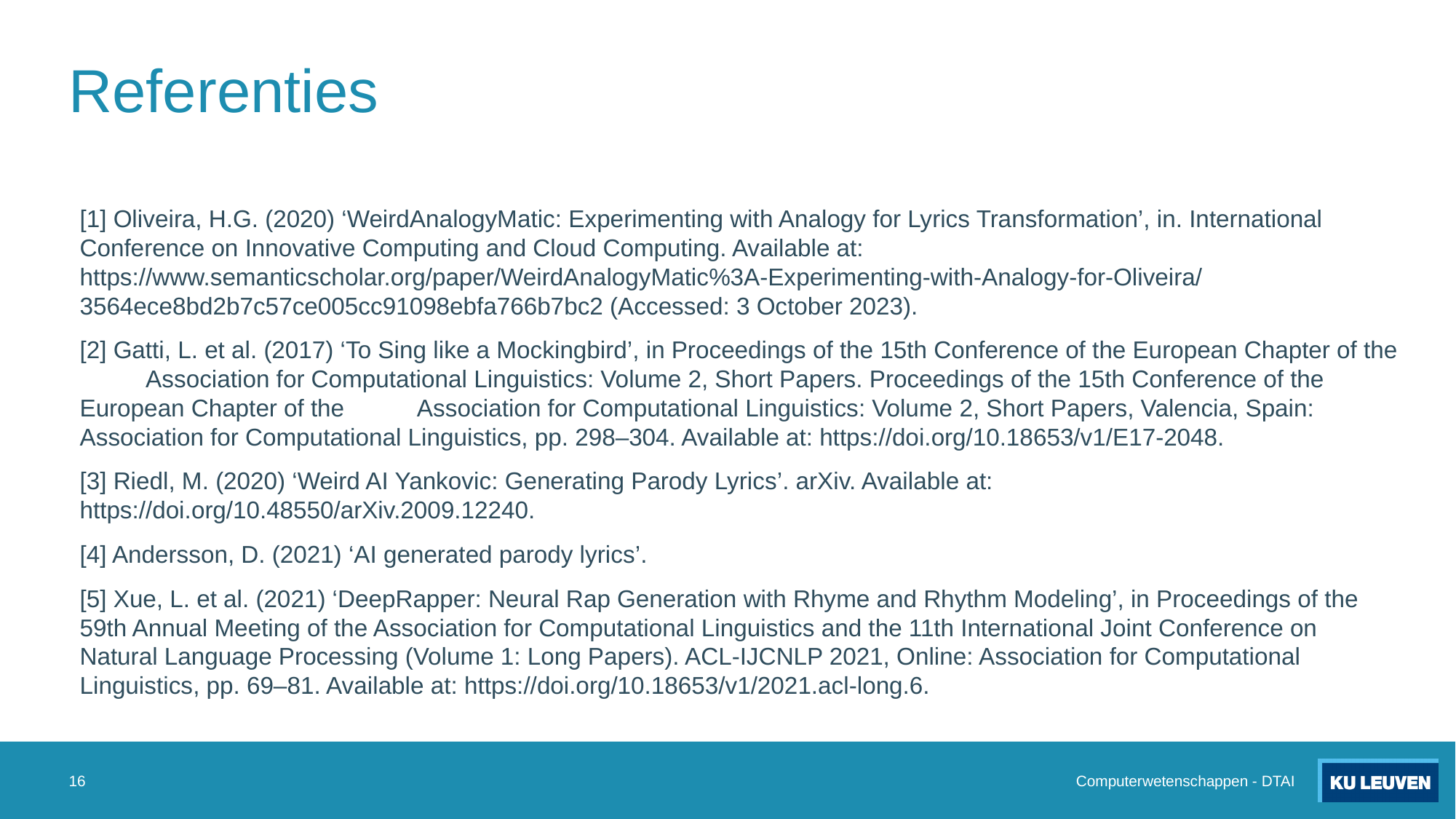

# Referenties
[1] Oliveira, H.G. (2020) ‘WeirdAnalogyMatic: Experimenting with Analogy for Lyrics Transformation’, in. International Conference on Innovative Computing and Cloud Computing. Available at: https://www.semanticscholar.org/paper/WeirdAnalogyMatic%3A-Experimenting-with-Analogy-for-Oliveira/3564ece8bd2b7c57ce005cc91098ebfa766b7bc2 (Accessed: 3 October 2023).
[2] Gatti, L. et al. (2017) ‘To Sing like a Mockingbird’, in Proceedings of the 15th Conference of the European Chapter of the           Association for Computational Linguistics: Volume 2, Short Papers. Proceedings of the 15th Conference of the European Chapter of the           Association for Computational Linguistics: Volume 2, Short Papers, Valencia, Spain: Association for Computational Linguistics, pp. 298–304. Available at: https://doi.org/10.18653/v1/E17-2048.
[3] Riedl, M. (2020) ‘Weird AI Yankovic: Generating Parody Lyrics’. arXiv. Available at: https://doi.org/10.48550/arXiv.2009.12240.
[4] Andersson, D. (2021) ‘AI generated parody lyrics’.
[5] Xue, L. et al. (2021) ‘DeepRapper: Neural Rap Generation with Rhyme and Rhythm Modeling’, in Proceedings of the 59th Annual Meeting of the Association for Computational Linguistics and the 11th International Joint Conference on Natural Language Processing (Volume 1: Long Papers). ACL-IJCNLP 2021, Online: Association for Computational Linguistics, pp. 69–81. Available at: https://doi.org/10.18653/v1/2021.acl-long.6.

16
Computerwetenschappen - DTAI